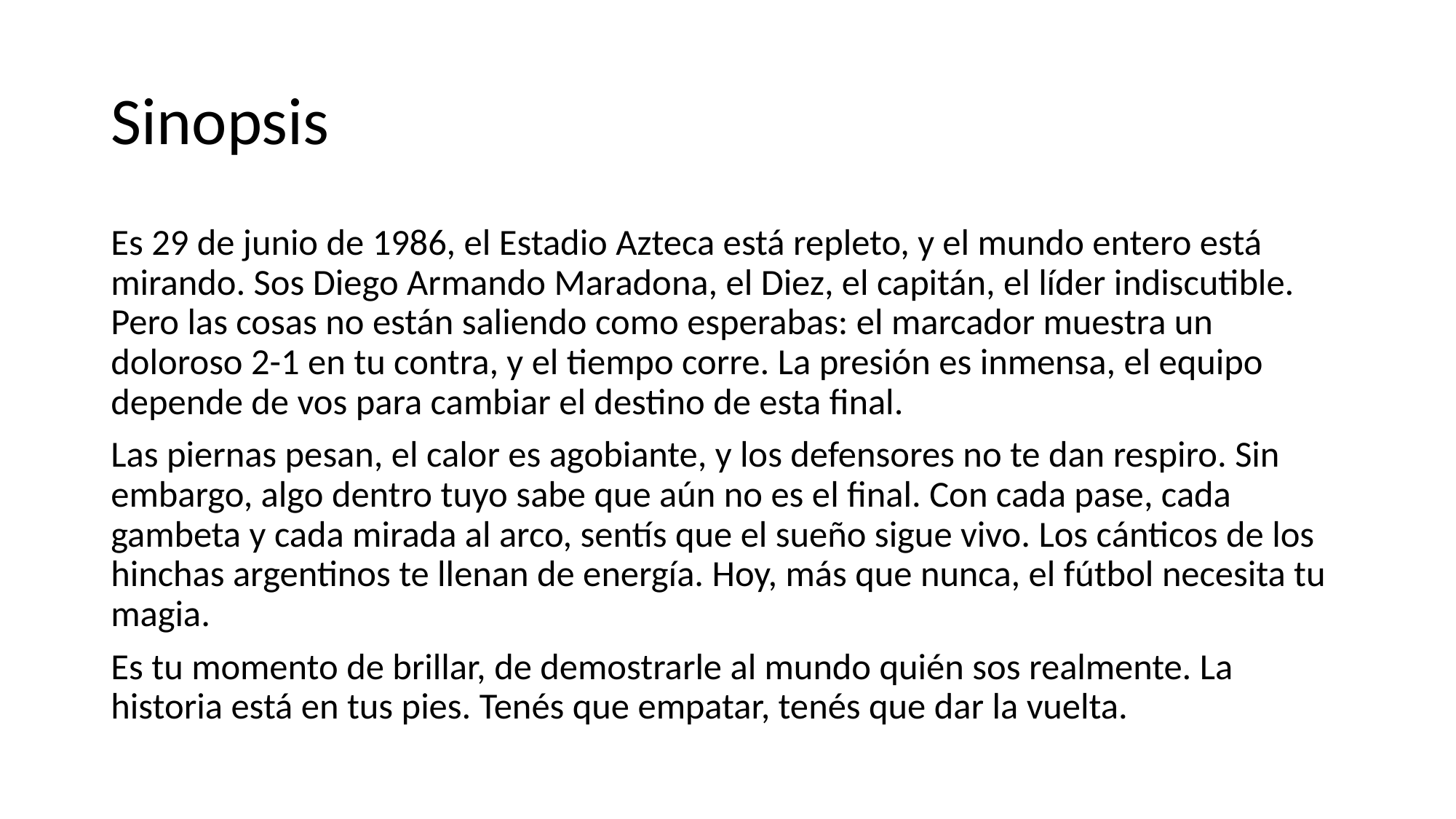

# Sinopsis
Es 29 de junio de 1986, el Estadio Azteca está repleto, y el mundo entero está mirando. Sos Diego Armando Maradona, el Diez, el capitán, el líder indiscutible. Pero las cosas no están saliendo como esperabas: el marcador muestra un doloroso 2-1 en tu contra, y el tiempo corre. La presión es inmensa, el equipo depende de vos para cambiar el destino de esta final.
Las piernas pesan, el calor es agobiante, y los defensores no te dan respiro. Sin embargo, algo dentro tuyo sabe que aún no es el final. Con cada pase, cada gambeta y cada mirada al arco, sentís que el sueño sigue vivo. Los cánticos de los hinchas argentinos te llenan de energía. Hoy, más que nunca, el fútbol necesita tu magia.
Es tu momento de brillar, de demostrarle al mundo quién sos realmente. La historia está en tus pies. Tenés que empatar, tenés que dar la vuelta.